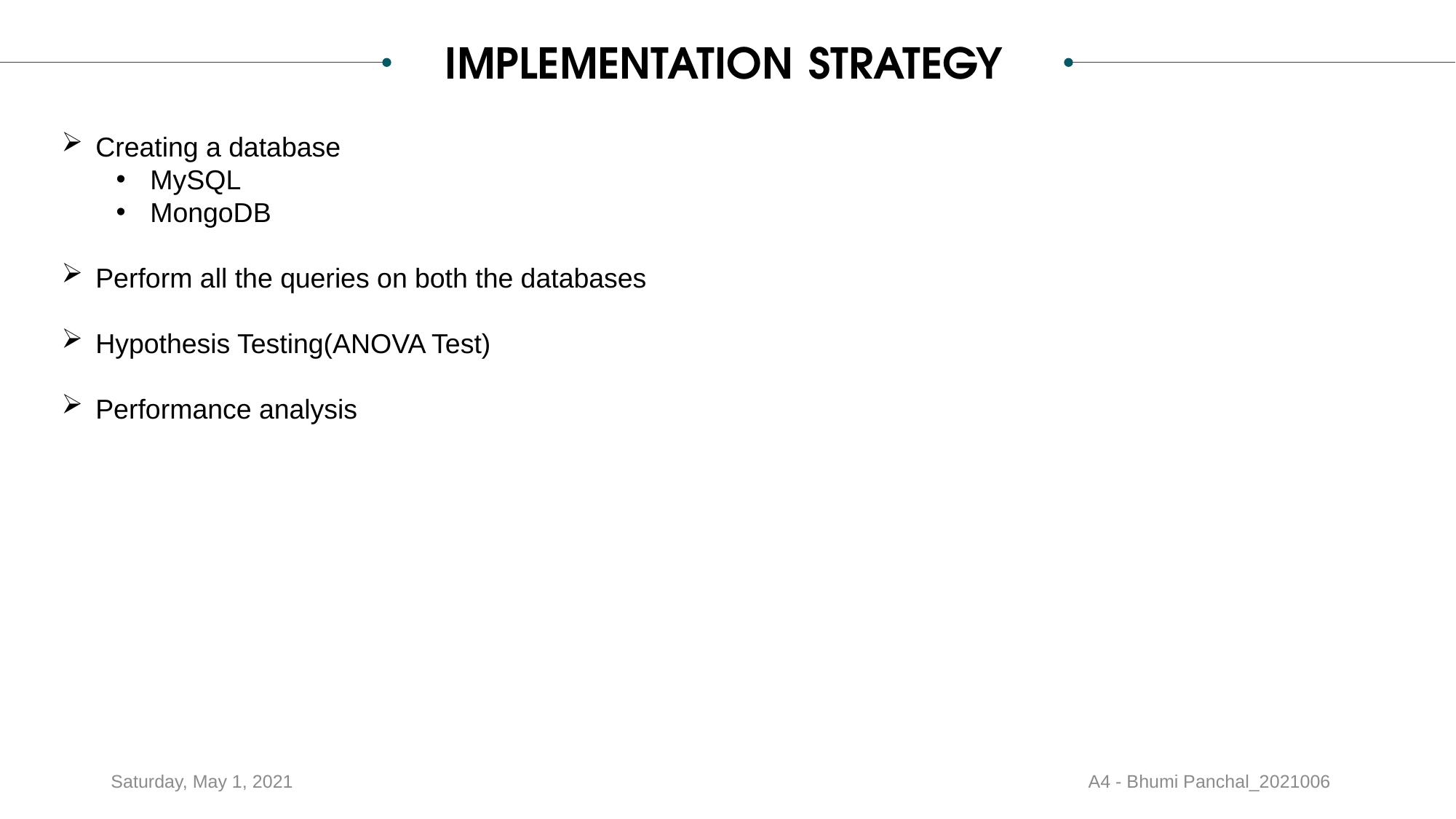

IMPLEMENTATION  STRATEGY
Creating a database
MySQL
MongoDB

Perform all the queries on both the databases

Hypothesis Testing(ANOVA Test)

Performance analysis

Saturday, May 1, 2021
A4 - Bhumi Panchal_2021006